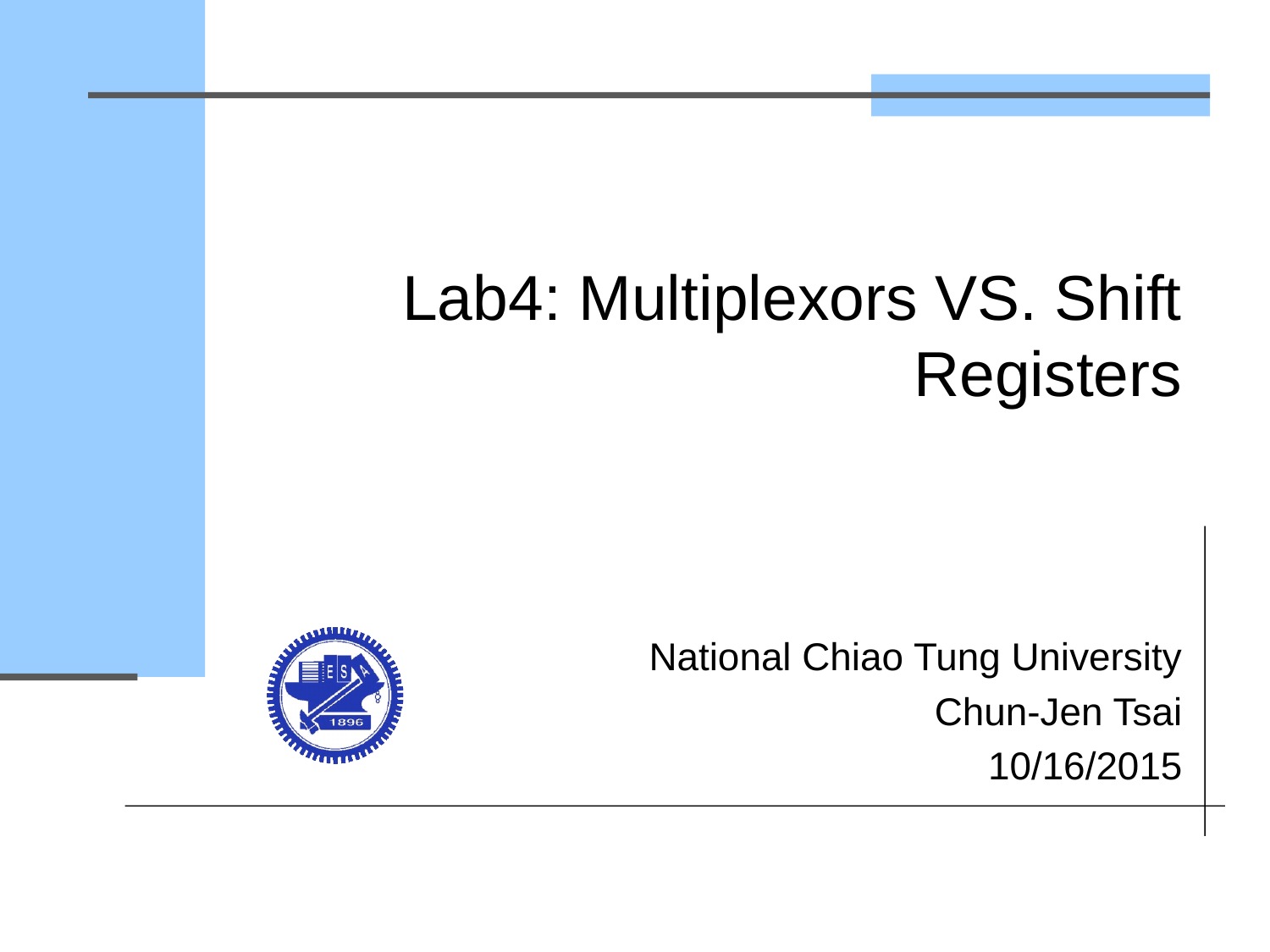

# Lab4: Multiplexors VS. Shift Registers
National Chiao Tung University
Chun-Jen Tsai
10/16/2015